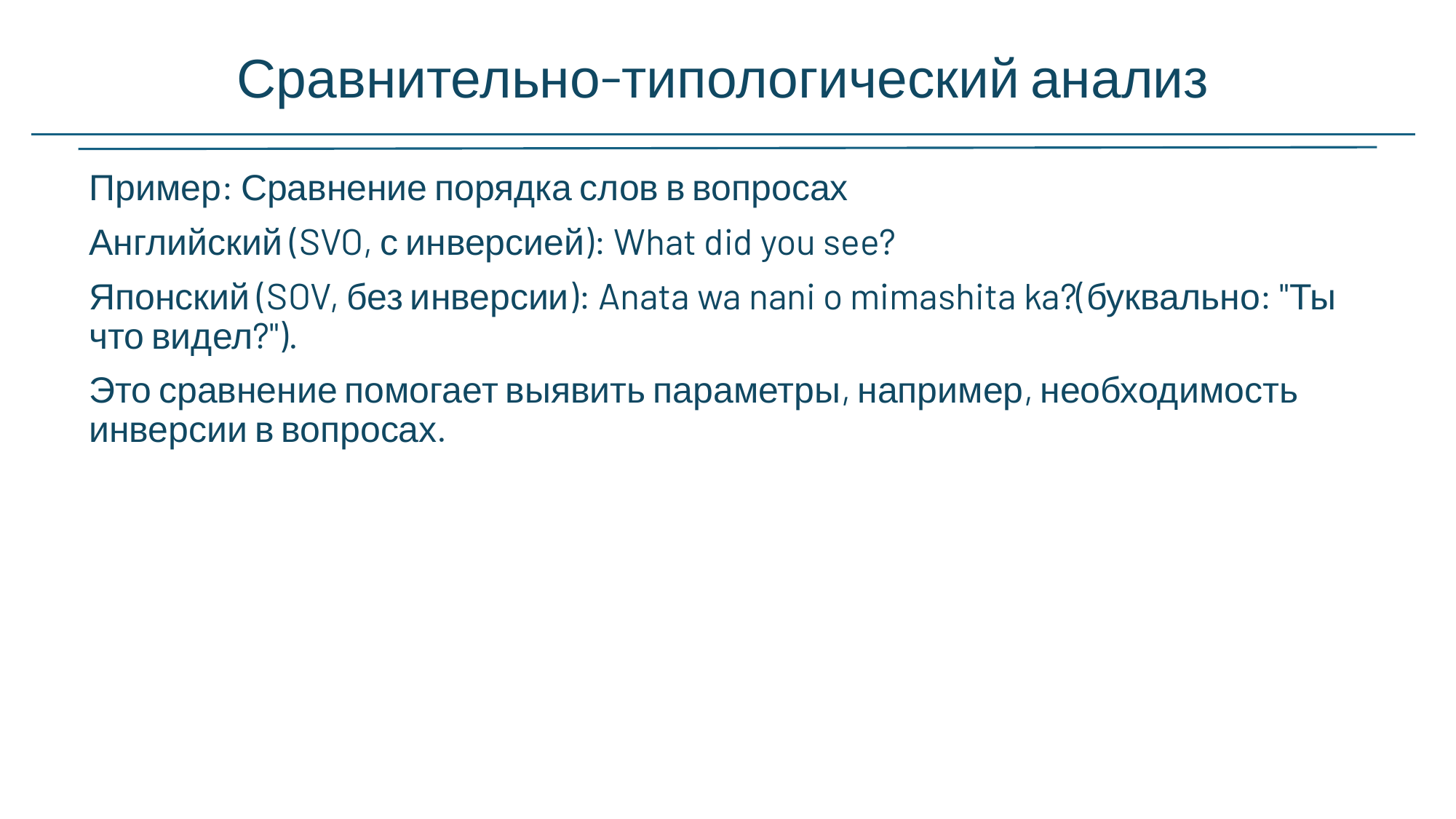

# Сравнительно-типологический анализ
Пример: Сравнение порядка слов в вопросах
Английский (SVO, с инверсией): What did you see?
Японский (SOV, без инверсии): Anata wa nani o mimashita ka?(буквально: "Ты что видел?").
Это сравнение помогает выявить параметры, например, необходимость инверсии в вопросах.